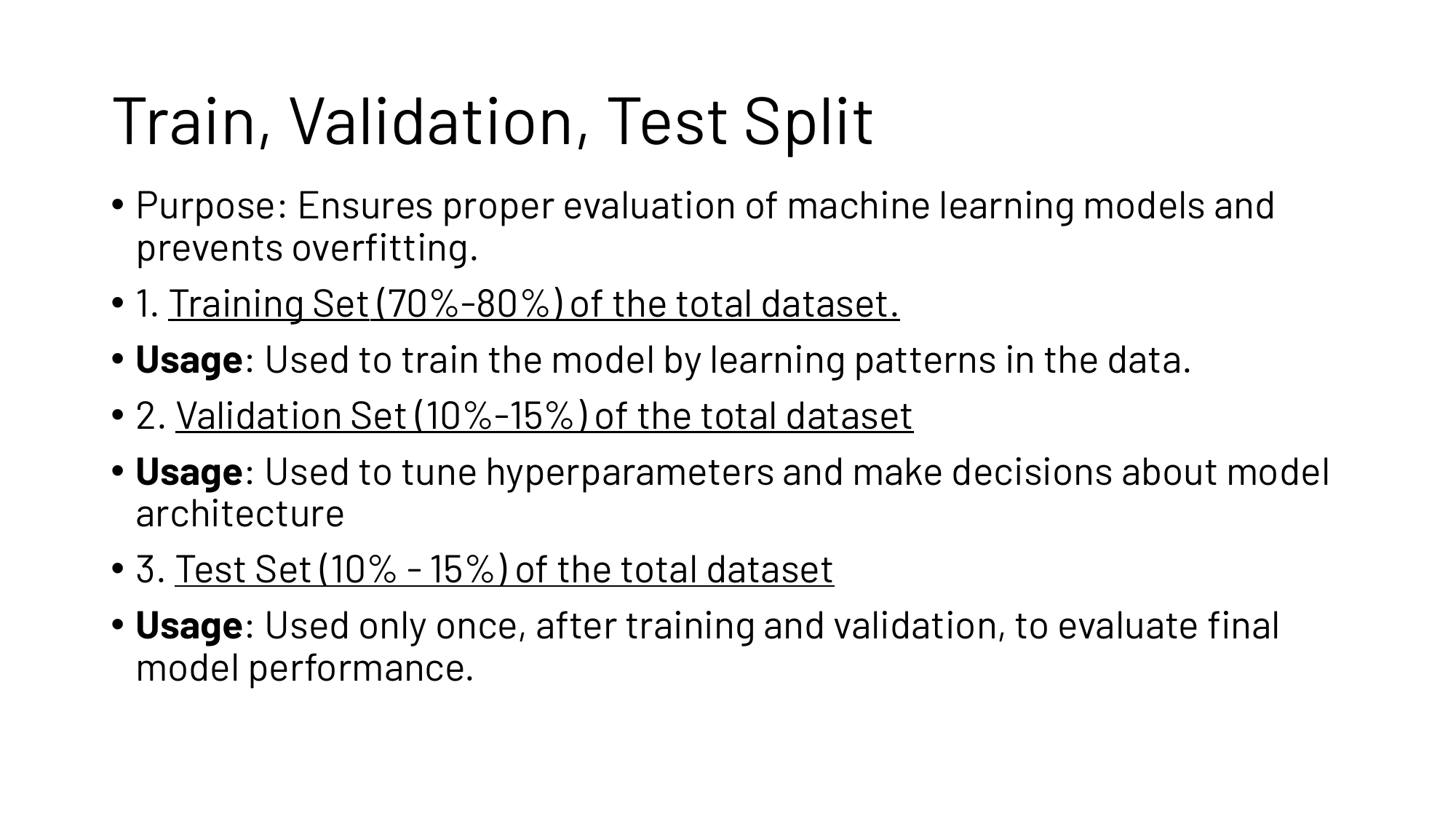

# Train, Validation, Test Split
Purpose: Ensures proper evaluation of machine learning models and prevents overfitting.
1. Training Set (70%-80%) of the total dataset.
Usage: Used to train the model by learning patterns in the data.
2. Validation Set (10%-15%) of the total dataset
Usage: Used to tune hyperparameters and make decisions about model architecture
3. Test Set (10% - 15%) of the total dataset
Usage: Used only once, after training and validation, to evaluate final model performance.